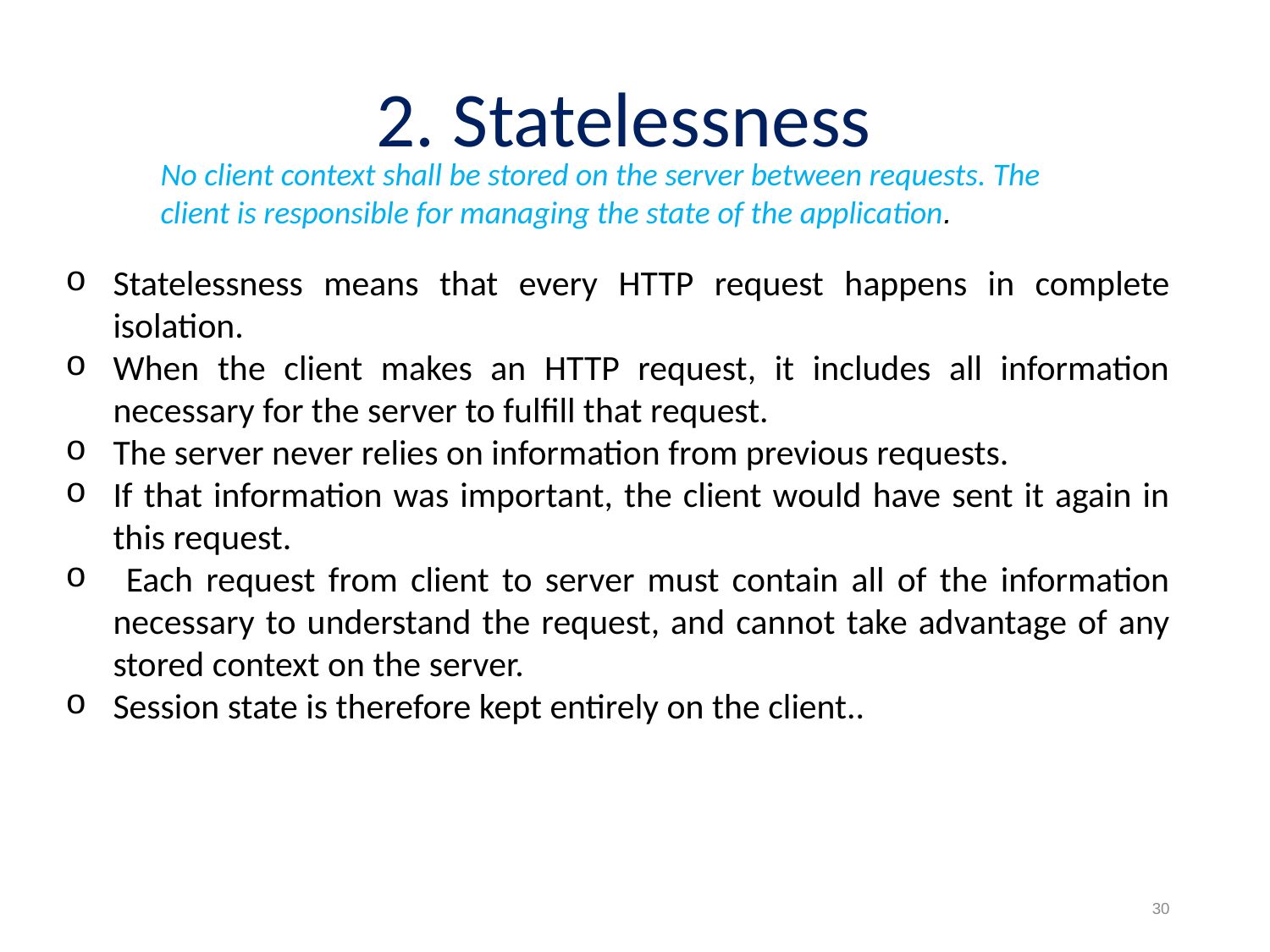

2. Statelessness
No client context shall be stored on the server between requests. The client is responsible for managing the state of the application.
Statelessness means that every HTTP request happens in complete isolation.
When the client makes an HTTP request, it includes all information necessary for the server to fulfill that request.
The server never relies on information from previous requests.
If that information was important, the client would have sent it again in this request.
 Each request from client to server must contain all of the information necessary to understand the request, and cannot take advantage of any stored context on the server.
Session state is therefore kept entirely on the client..
30